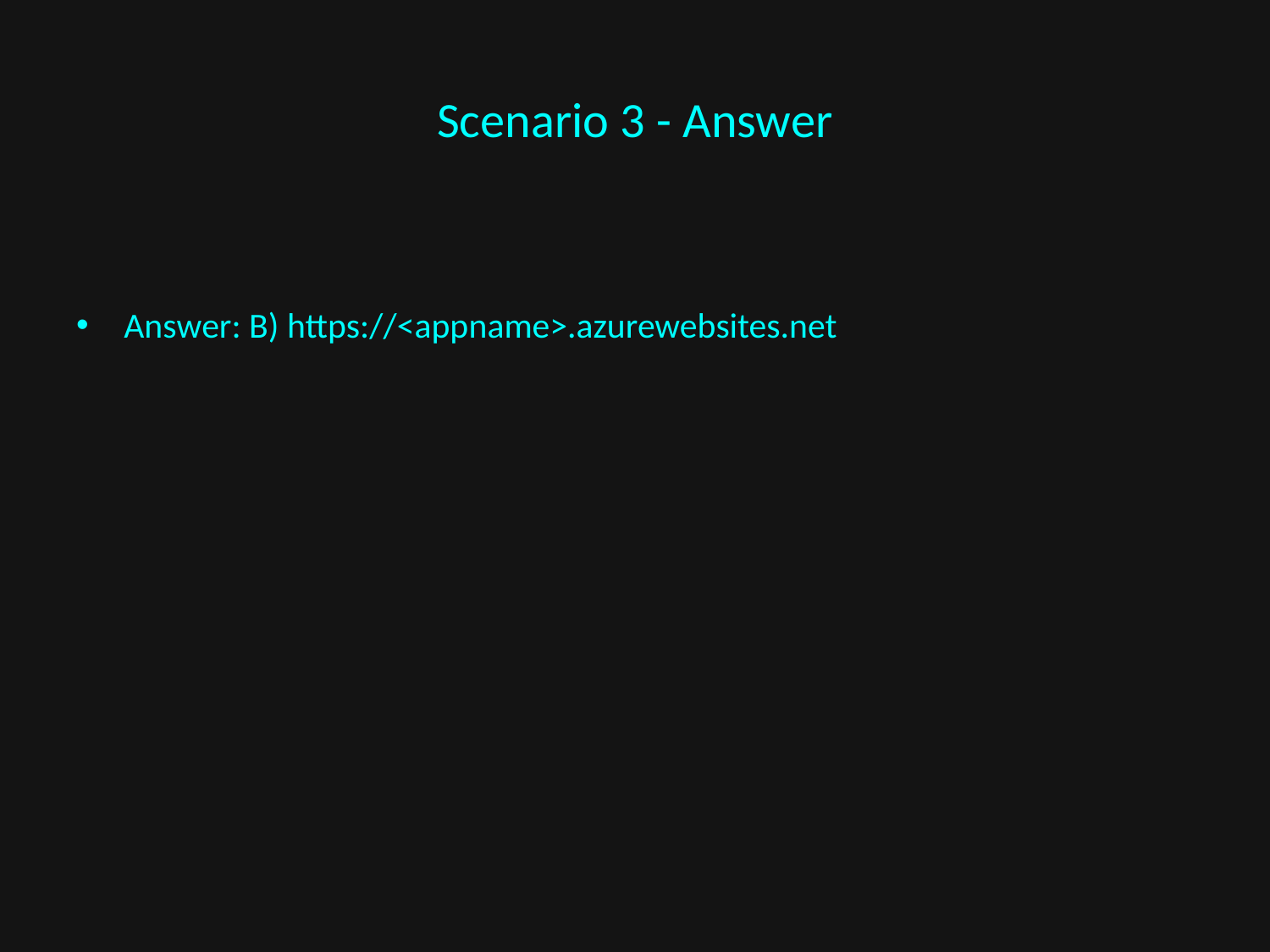

# Scenario 3 - Answer

Answer: B) https://<appname>.azurewebsites.net